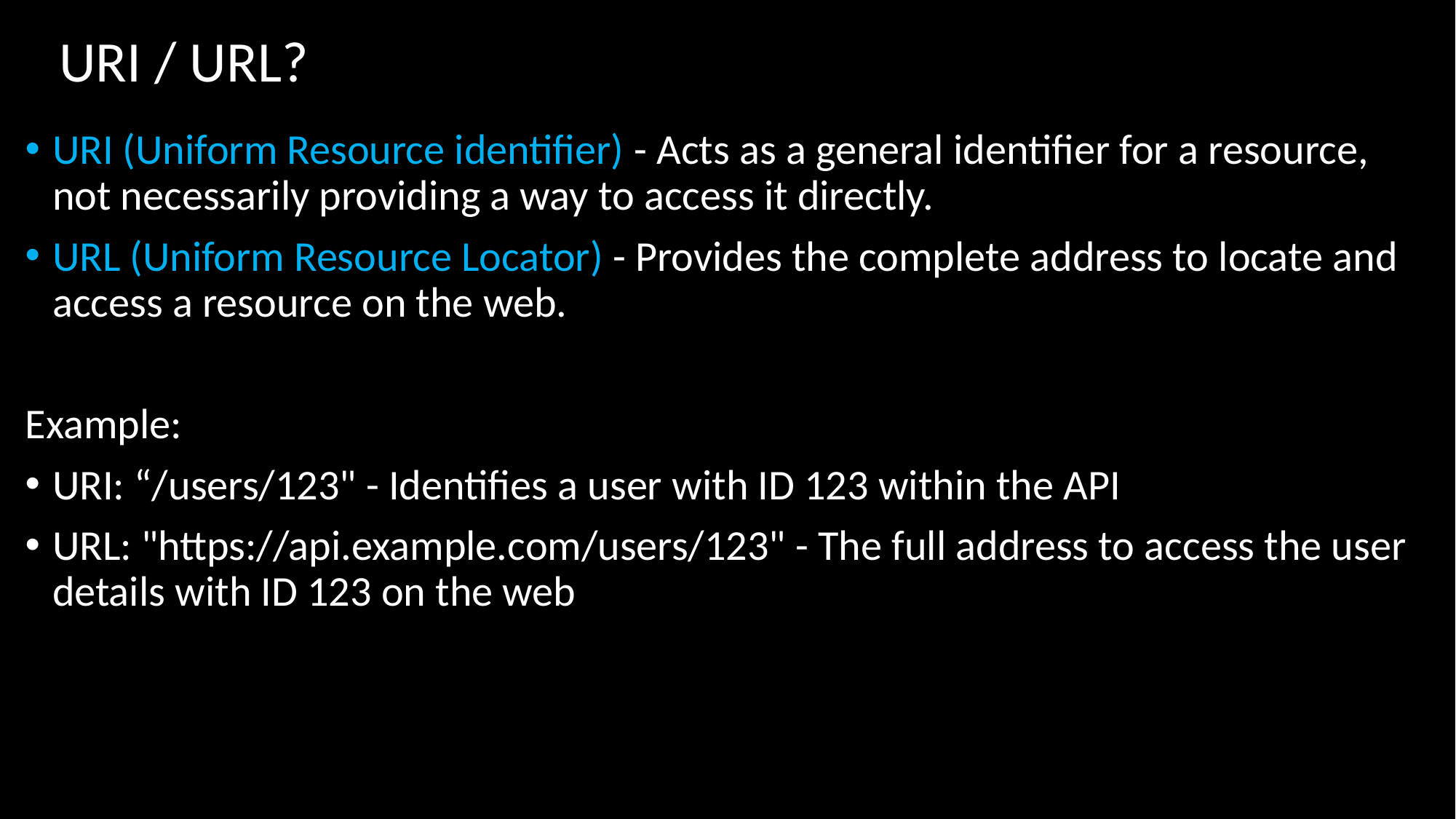

# URI / URL?
URI (Uniform Resource identifier) - Acts as a general identifier for a resource, not necessarily providing a way to access it directly.
URL (Uniform Resource Locator) - Provides the complete address to locate and access a resource on the web.

Example:
URI: “/users/123" - Identifies a user with ID 123 within the API
URL: "https://api.example.com/users/123" - The full address to access the user details with ID 123 on the web